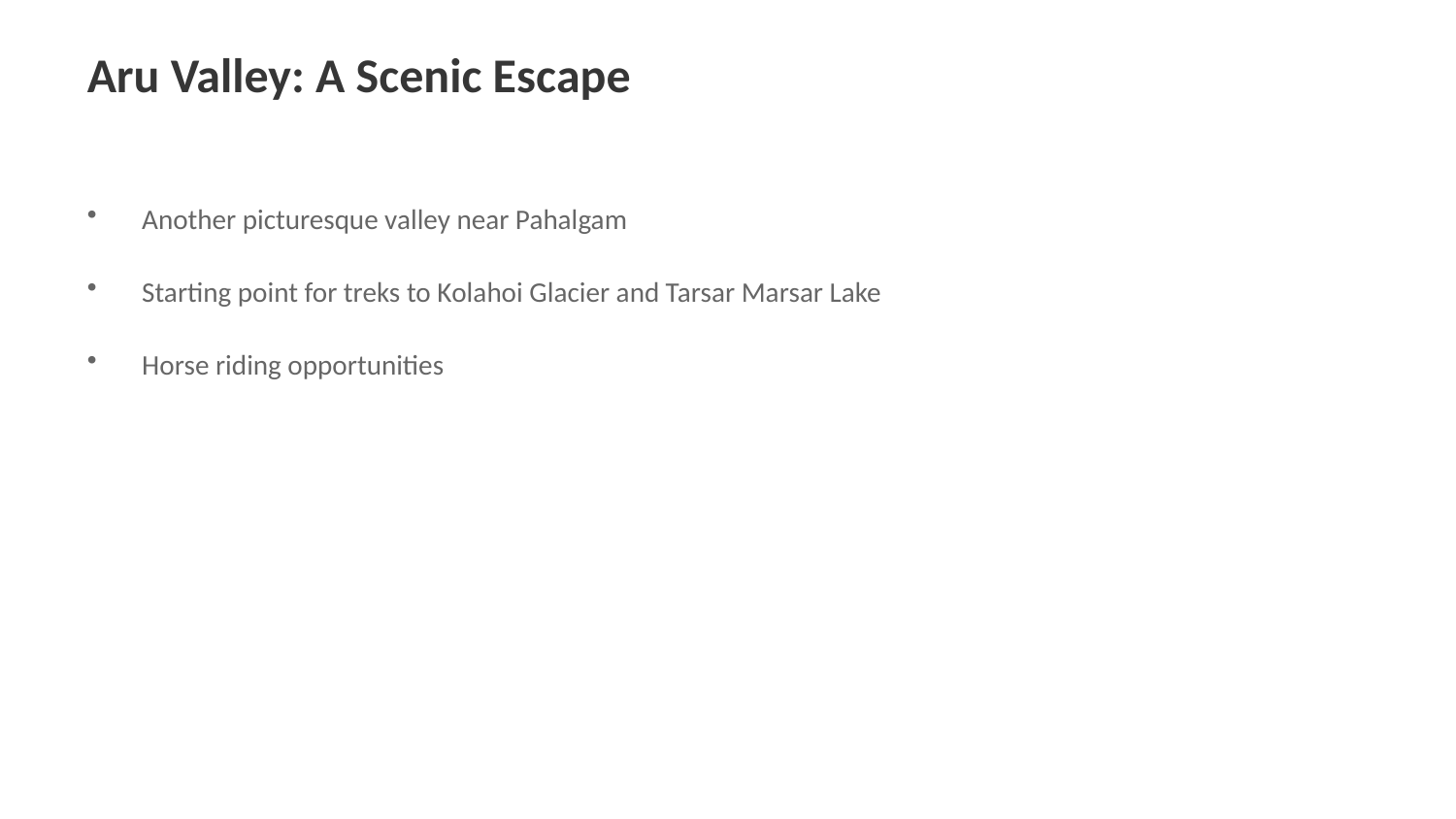

Aru Valley: A Scenic Escape
Another picturesque valley near Pahalgam
Starting point for treks to Kolahoi Glacier and Tarsar Marsar Lake
Horse riding opportunities